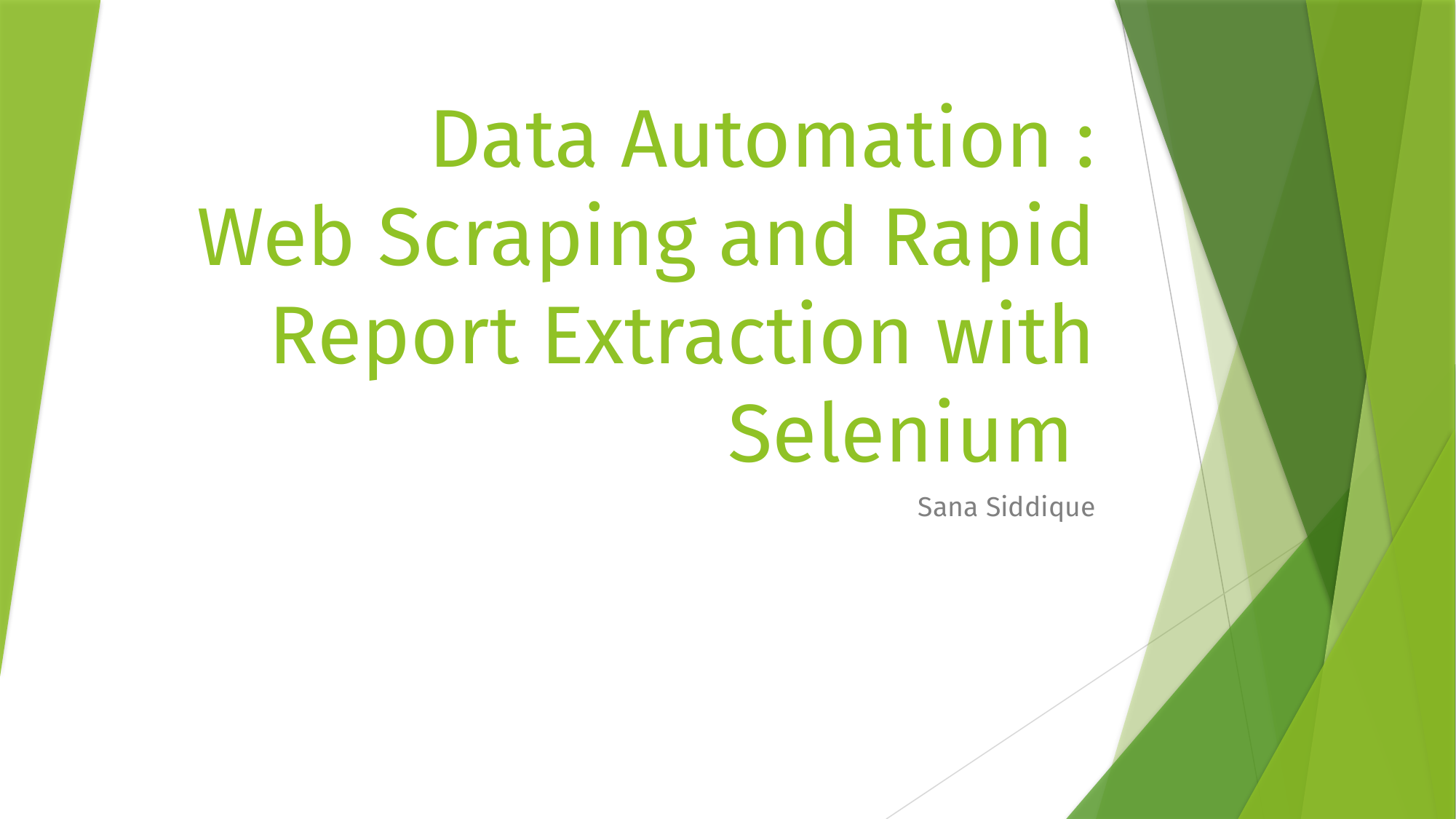

# Data Automation : Web Scraping and Rapid Report Extraction with Selenium
Sana Siddique